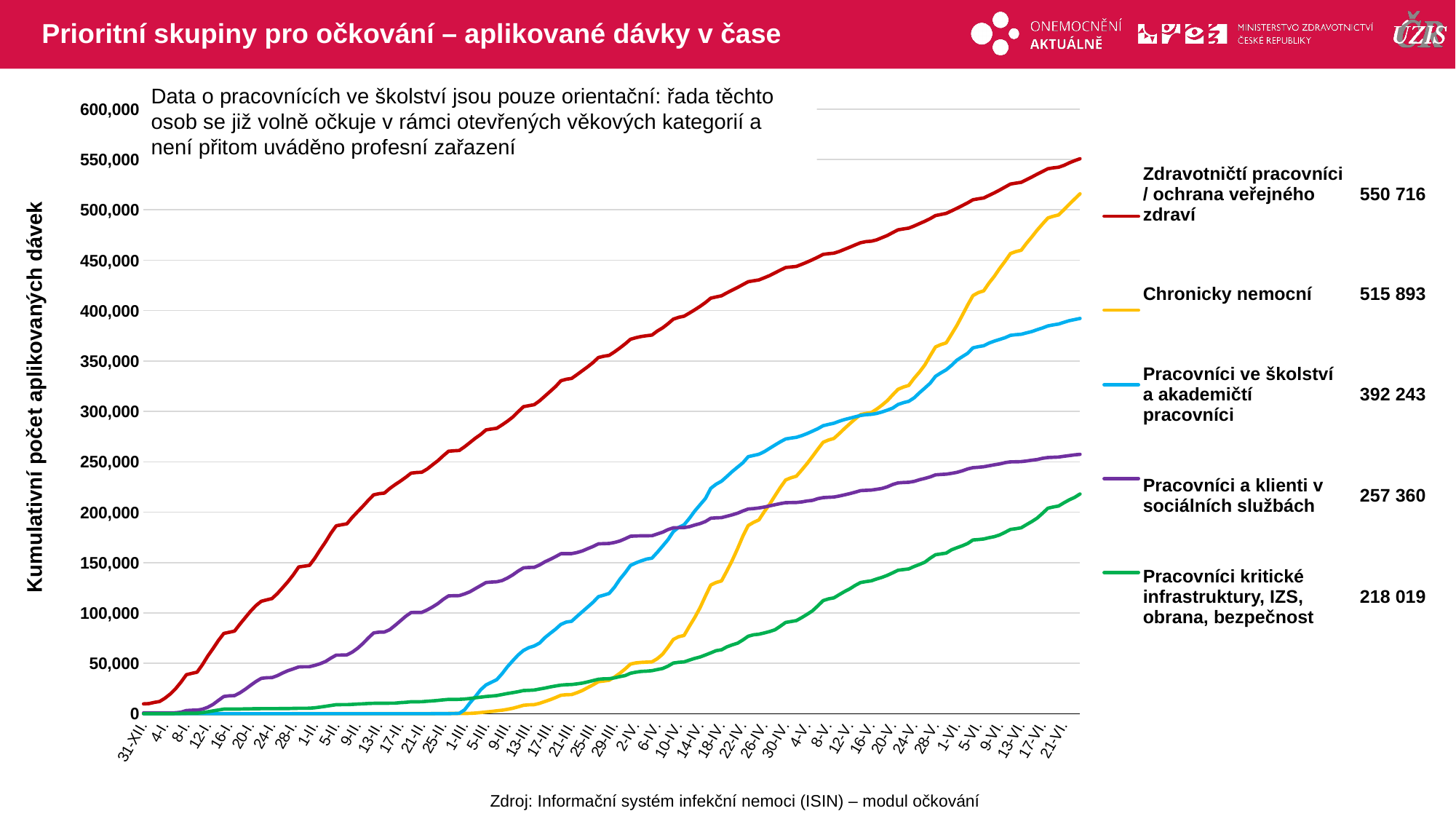

# Prioritní skupiny pro očkování – aplikované dávky v čase
Data o pracovnících ve školství jsou pouze orientační: řada těchto osob se již volně očkuje v rámci otevřených věkových kategorií a není přitom uváděno profesní zařazení

### Chart

| Category | Zdravotničtí pracovníci / ochrana veřejného zdraví | Chronicky nemocní | Pracovníci ve školství a akademičtí pracovníci | Pracovníci a klienti v sociálních službách | Pracovníci kritické infrastruktury, IZS, AČR, bezpečnost |
|---|---|---|---|---|---|
| 31-XII. | 9809.0 | 2.0 | 1.0 | 882.0 | 61.0 |
| 1-I. | 10054.0 | 2.0 | 1.0 | 887.0 | 65.0 |
| 2-I. | 11255.0 | 4.0 | 1.0 | 887.0 | 65.0 |
| 3-I. | 12125.0 | 4.0 | 1.0 | 889.0 | 65.0 |
| 4-I. | 15434.0 | 4.0 | 1.0 | 892.0 | 79.0 |
| 5-I. | 19606.0 | 4.0 | 1.0 | 904.0 | 120.0 |
| 6-I. | 24902.0 | 5.0 | 1.0 | 959.0 | 203.0 |
| 7-I. | 31380.0 | 6.0 | 1.0 | 1574.0 | 357.0 |
| 8-I. | 38728.0 | 6.0 | 2.0 | 3167.0 | 544.0 |
| 9-I. | 40052.0 | 6.0 | 2.0 | 3470.0 | 581.0 |
| 10-I. | 41224.0 | 6.0 | 2.0 | 3548.0 | 588.0 |
| 11-I. | 48598.0 | 7.0 | 2.0 | 4463.0 | 1067.0 |
| 12-I. | 57211.0 | 9.0 | 2.0 | 6406.0 | 1945.0 |
| 13-I. | 64724.0 | 13.0 | 4.0 | 9275.0 | 2855.0 |
| 14-I. | 72729.0 | 16.0 | 6.0 | 13290.0 | 3704.0 |
| 15-I. | 79688.0 | 22.0 | 6.0 | 17134.0 | 4566.0 |
| 16-I. | 80793.0 | 22.0 | 6.0 | 17749.0 | 4567.0 |
| 17-I. | 82013.0 | 22.0 | 6.0 | 17991.0 | 4568.0 |
| 18-I. | 88823.0 | 27.0 | 6.0 | 20717.0 | 4689.0 |
| 19-I. | 95327.0 | 31.0 | 7.0 | 24242.0 | 4804.0 |
| 20-I. | 101702.0 | 33.0 | 7.0 | 28174.0 | 4887.0 |
| 21-I. | 107316.0 | 39.0 | 8.0 | 31968.0 | 5008.0 |
| 22-I. | 111579.0 | 41.0 | 8.0 | 35098.0 | 5045.0 |
| 23-I. | 112966.0 | 41.0 | 8.0 | 35711.0 | 5048.0 |
| 24-I. | 114233.0 | 42.0 | 8.0 | 35837.0 | 5052.0 |
| 25-I. | 119160.0 | 42.0 | 8.0 | 37751.0 | 5079.0 |
| 26-I. | 125086.0 | 42.0 | 8.0 | 40402.0 | 5127.0 |
| 27-I. | 131154.0 | 42.0 | 8.0 | 42777.0 | 5176.0 |
| 28-I. | 137992.0 | 43.0 | 8.0 | 44570.0 | 5293.0 |
| 29-I. | 145653.0 | 44.0 | 9.0 | 46414.0 | 5447.0 |
| 30-I. | 146417.0 | 44.0 | 9.0 | 46593.0 | 5448.0 |
| 31-I. | 147173.0 | 44.0 | 9.0 | 46656.0 | 5469.0 |
| 1-II. | 154293.0 | 45.0 | 9.0 | 47946.0 | 5903.0 |
| 2-II. | 162544.0 | 46.0 | 12.0 | 49615.0 | 6584.0 |
| 3-II. | 170394.0 | 47.0 | 13.0 | 51807.0 | 7361.0 |
| 4-II. | 178993.0 | 48.0 | 13.0 | 55167.0 | 8175.0 |
| 5-II. | 186467.0 | 50.0 | 13.0 | 58143.0 | 8994.0 |
| 6-II. | 187487.0 | 50.0 | 13.0 | 58185.0 | 9008.0 |
| 7-II. | 188433.0 | 50.0 | 13.0 | 58363.0 | 9012.0 |
| 8-II. | 194778.0 | 54.0 | 13.0 | 61114.0 | 9276.0 |
| 9-II. | 200412.0 | 57.0 | 15.0 | 64935.0 | 9605.0 |
| 10-II. | 205942.0 | 59.0 | 16.0 | 69740.0 | 9812.0 |
| 11-II. | 211767.0 | 70.0 | 17.0 | 75180.0 | 10171.0 |
| 12-II. | 217194.0 | 75.0 | 19.0 | 80211.0 | 10357.0 |
| 13-II. | 218353.0 | 80.0 | 21.0 | 80923.0 | 10369.0 |
| 14-II. | 218884.0 | 82.0 | 21.0 | 81055.0 | 10371.0 |
| 15-II. | 223461.0 | 85.0 | 21.0 | 83370.0 | 10472.0 |
| 16-II. | 227303.0 | 90.0 | 22.0 | 87636.0 | 10534.0 |
| 17-II. | 230784.0 | 100.0 | 23.0 | 92158.0 | 11028.0 |
| 18-II. | 234580.0 | 111.0 | 26.0 | 96733.0 | 11317.0 |
| 19-II. | 238714.0 | 130.0 | 32.0 | 100386.0 | 11885.0 |
| 20-II. | 239339.0 | 133.0 | 35.0 | 100548.0 | 11893.0 |
| 21-II. | 239640.0 | 133.0 | 35.0 | 100552.0 | 11913.0 |
| 22-II. | 242759.0 | 157.0 | 37.0 | 103009.0 | 12407.0 |
| 23-II. | 246986.0 | 165.0 | 43.0 | 105947.0 | 12724.0 |
| 24-II. | 251059.0 | 181.0 | 52.0 | 109263.0 | 13219.0 |
| 25-II. | 255956.0 | 203.0 | 100.0 | 113498.0 | 13765.0 |
| 26-II. | 260453.0 | 250.0 | 158.0 | 116928.0 | 14220.0 |
| 27-II. | 260909.0 | 256.0 | 198.0 | 117093.0 | 14244.0 |
| 28-II. | 261221.0 | 257.0 | 395.0 | 117198.0 | 14263.0 |
| 1-III. | 264924.0 | 302.0 | 3919.0 | 118905.0 | 14603.0 |
| 2-III. | 269107.0 | 375.0 | 10815.0 | 121029.0 | 15117.0 |
| 3-III. | 273417.0 | 678.0 | 16956.0 | 124167.0 | 15832.0 |
| 4-III. | 277131.0 | 1178.0 | 23784.0 | 127145.0 | 16435.0 |
| 5-III. | 281665.0 | 1726.0 | 28592.0 | 130226.0 | 17080.0 |
| 6-III. | 282532.0 | 2249.0 | 31212.0 | 130647.0 | 17490.0 |
| 7-III. | 283264.0 | 2904.0 | 33804.0 | 130947.0 | 18009.0 |
| 8-III. | 286626.0 | 3490.0 | 39682.0 | 132138.0 | 19063.0 |
| 9-III. | 290307.0 | 4381.0 | 46626.0 | 134656.0 | 20090.0 |
| 10-III. | 294437.0 | 5433.0 | 52600.0 | 137796.0 | 20931.0 |
| 11-III. | 299668.0 | 6835.0 | 58292.0 | 141569.0 | 21875.0 |
| 12-III. | 304708.0 | 8377.0 | 62790.0 | 144732.0 | 23013.0 |
| 13-III. | 305696.0 | 8836.0 | 65545.0 | 145158.0 | 23218.0 |
| 14-III. | 306692.0 | 9004.0 | 67251.0 | 145267.0 | 23536.0 |
| 15-III. | 310457.0 | 10312.0 | 70091.0 | 147621.0 | 24512.0 |
| 16-III. | 315148.0 | 12152.0 | 75502.0 | 150729.0 | 25440.0 |
| 17-III. | 319917.0 | 13924.0 | 79786.0 | 153216.0 | 26595.0 |
| 18-III. | 324690.0 | 16049.0 | 83908.0 | 155876.0 | 27528.0 |
| 19-III. | 330435.0 | 18315.0 | 88667.0 | 158806.0 | 28395.0 |
| 20-III. | 331932.0 | 18889.0 | 90981.0 | 158863.0 | 28797.0 |
| 21-III. | 332754.0 | 19014.0 | 91717.0 | 158879.0 | 28964.0 |
| 22-III. | 336492.0 | 20897.0 | 96623.0 | 159927.0 | 29631.0 |
| 23-III. | 340420.0 | 23061.0 | 101289.0 | 161515.0 | 30384.0 |
| 24-III. | 344286.0 | 25893.0 | 105900.0 | 163771.0 | 31584.0 |
| 25-III. | 348531.0 | 28707.0 | 110607.0 | 165952.0 | 32917.0 |
| 26-III. | 353449.0 | 31788.0 | 116144.0 | 168554.0 | 34205.0 |
| 27-III. | 354750.0 | 32439.0 | 117675.0 | 168771.0 | 34663.0 |
| 28-III. | 355597.0 | 33221.0 | 119318.0 | 168938.0 | 34751.0 |
| 29-III. | 359040.0 | 36356.0 | 125516.0 | 169907.0 | 35617.0 |
| 30-III. | 362906.0 | 40113.0 | 133378.0 | 171378.0 | 36838.0 |
| 31-III. | 367013.0 | 44484.0 | 139941.0 | 173615.0 | 37852.0 |
| 1-IV. | 371588.0 | 49304.0 | 147163.0 | 176102.0 | 40150.0 |
| 2-IV. | 373141.0 | 50426.0 | 149645.0 | 176378.0 | 41211.0 |
| 3-IV. | 374323.0 | 50968.0 | 151651.0 | 176527.0 | 42012.0 |
| 4-IV. | 375082.0 | 51207.0 | 153452.0 | 176573.0 | 42261.0 |
| 5-IV. | 375754.0 | 51470.0 | 154372.0 | 176605.0 | 42731.0 |
| 6-IV. | 379714.0 | 54576.0 | 160127.0 | 178353.0 | 43819.0 |
| 7-IV. | 382893.0 | 59125.0 | 166386.0 | 180099.0 | 44914.0 |
| 8-IV. | 386995.0 | 66089.0 | 172692.0 | 182691.0 | 47193.0 |
| 9-IV. | 391567.0 | 73719.0 | 180724.0 | 184454.0 | 50299.0 |
| 10-IV. | 393351.0 | 76413.0 | 184956.0 | 184576.0 | 51033.0 |
| 11-IV. | 394459.0 | 77673.0 | 187411.0 | 184687.0 | 51404.0 |
| 12-IV. | 397581.0 | 86785.0 | 193869.0 | 185584.0 | 53233.0 |
| 13-IV. | 400820.0 | 95500.0 | 201096.0 | 187256.0 | 54910.0 |
| 14-IV. | 404211.0 | 105226.0 | 207321.0 | 188640.0 | 56285.0 |
| 15-IV. | 408012.0 | 116783.0 | 213605.0 | 190748.0 | 58284.0 |
| 16-IV. | 412375.0 | 127727.0 | 223679.0 | 193990.0 | 60361.0 |
| 17-IV. | 413588.0 | 130236.0 | 227743.0 | 194354.0 | 62609.0 |
| 18-IV. | 414711.0 | 131750.0 | 230690.0 | 194588.0 | 63444.0 |
| 19-IV. | 417609.0 | 141631.0 | 235416.0 | 195952.0 | 66339.0 |
| 20-IV. | 420325.0 | 152129.0 | 240321.0 | 197329.0 | 68295.0 |
| 21-IV. | 422945.0 | 163739.0 | 244664.0 | 198980.0 | 69984.0 |
| 22-IV. | 425843.0 | 176286.0 | 249025.0 | 201201.0 | 73206.0 |
| 23-IV. | 428661.0 | 186710.0 | 255081.0 | 203147.0 | 76879.0 |
| 24-IV. | 429621.0 | 189863.0 | 256270.0 | 203535.0 | 78352.0 |
| 25-IV. | 430480.0 | 192316.0 | 257450.0 | 204189.0 | 78877.0 |
| 26-IV. | 432597.0 | 200483.0 | 260003.0 | 205056.0 | 80182.0 |
| 27-IV. | 434779.0 | 207851.0 | 263293.0 | 206240.0 | 81537.0 |
| 28-IV. | 437508.0 | 216233.0 | 266626.0 | 207356.0 | 83271.0 |
| 29-IV. | 440176.0 | 224432.0 | 269762.0 | 208461.0 | 86843.0 |
| 30-IV. | 442796.0 | 231949.0 | 272623.0 | 209400.0 | 90634.0 |
| 1-V. | 443292.0 | 234131.0 | 273518.0 | 209494.0 | 91478.0 |
| 2-V. | 443864.0 | 235700.0 | 274310.0 | 209608.0 | 92396.0 |
| 3-V. | 445931.0 | 241851.0 | 275967.0 | 210153.0 | 95399.0 |
| 4-V. | 448127.0 | 248208.0 | 278021.0 | 211089.0 | 98586.0 |
| 5-V. | 450526.0 | 255214.0 | 280413.0 | 211670.0 | 102118.0 |
| 6-V. | 453024.0 | 262414.0 | 282819.0 | 213378.0 | 107020.0 |
| 7-V. | 455797.0 | 269346.0 | 285821.0 | 214414.0 | 112240.0 |
| 8-V. | 456477.0 | 271572.0 | 287092.0 | 214771.0 | 113953.0 |
| 9-V. | 456990.0 | 273105.0 | 288259.0 | 215010.0 | 114951.0 |
| 10-V. | 458650.0 | 277920.0 | 290243.0 | 216000.0 | 118157.0 |
| 11-V. | 460832.0 | 283052.0 | 291964.0 | 217186.0 | 121245.0 |
| 12-V. | 462974.0 | 287856.0 | 293297.0 | 218426.0 | 123973.0 |
| 13-V. | 465244.0 | 292570.0 | 294637.0 | 219812.0 | 127351.0 |
| 14-V. | 467372.0 | 296826.0 | 295967.0 | 221372.0 | 130170.0 |
| 15-V. | 468476.0 | 298023.0 | 296749.0 | 221674.0 | 131107.0 |
| 16-V. | 468878.0 | 298890.0 | 297115.0 | 221905.0 | 131851.0 |
| 17-V. | 470220.0 | 302258.0 | 297956.0 | 222674.0 | 133707.0 |
| 18-V. | 472400.0 | 306253.0 | 299467.0 | 223523.0 | 135312.0 |
| 19-V. | 474572.0 | 310698.0 | 301262.0 | 225166.0 | 137346.0 |
| 20-V. | 477421.0 | 316459.0 | 303303.0 | 227455.0 | 139806.0 |
| 21-V. | 480145.0 | 321905.0 | 306898.0 | 229030.0 | 142373.0 |
| 22-V. | 481070.0 | 324197.0 | 308669.0 | 229426.0 | 143034.0 |
| 23-V. | 481870.0 | 325772.0 | 309996.0 | 229640.0 | 143686.0 |
| 24-V. | 483975.0 | 332887.0 | 313469.0 | 230514.0 | 146094.0 |
| 25-V. | 486353.0 | 339015.0 | 318485.0 | 232143.0 | 148099.0 |
| 26-V. | 488643.0 | 346053.0 | 323120.0 | 233492.0 | 150335.0 |
| 27-V. | 491267.0 | 355170.0 | 327942.0 | 234978.0 | 154299.0 |
| 28-V. | 494325.0 | 363975.0 | 334835.0 | 236999.0 | 157754.0 |
| 29-V. | 495389.0 | 366288.0 | 338259.0 | 237387.0 | 158579.0 |
| 30-V. | 496483.0 | 368024.0 | 341259.0 | 237705.0 | 159397.0 |
| 31-V. | 498974.0 | 376649.0 | 345748.0 | 238502.0 | 162673.0 |
| 1-VI. | 501528.0 | 385393.0 | 350880.0 | 239489.0 | 164736.0 |
| 2-VI. | 504199.0 | 395353.0 | 354327.0 | 240971.0 | 166646.0 |
| 3-VI. | 506944.0 | 405467.0 | 357633.0 | 242856.0 | 168891.0 |
| 4-VI. | 510014.0 | 414956.0 | 363053.0 | 244153.0 | 172417.0 |
| 5-VI. | 510935.0 | 417894.0 | 364264.0 | 244527.0 | 172813.0 |
| 6-VI. | 511757.0 | 419624.0 | 365148.0 | 245031.0 | 173378.0 |
| 7-VI. | 514333.0 | 427331.0 | 367803.0 | 246014.0 | 174654.0 |
| 8-VI. | 516885.0 | 434117.0 | 369744.0 | 247018.0 | 175705.0 |
| 9-VI. | 519676.0 | 441887.0 | 371409.0 | 247870.0 | 177415.0 |
| 10-VI. | 522629.0 | 449005.0 | 373141.0 | 249119.0 | 180015.0 |
| 11-VI. | 525596.0 | 456631.0 | 375467.0 | 249892.0 | 182865.0 |
| 12-VI. | 526502.0 | 458568.0 | 376118.0 | 250000.0 | 183572.0 |
| 13-VI. | 527293.0 | 459867.0 | 376534.0 | 250155.0 | 184449.0 |
| 14-VI. | 529901.0 | 466767.0 | 377920.0 | 250774.0 | 187635.0 |
| 15-VI. | 532597.0 | 473195.0 | 379218.0 | 251554.0 | 190703.0 |
| 16-VI. | 535385.0 | 479920.0 | 381122.0 | 252203.0 | 194126.0 |
| 17-VI. | 538105.0 | 486013.0 | 382832.0 | 253434.0 | 198878.0 |
| 18-VI. | 540789.0 | 491893.0 | 384802.0 | 254210.0 | 203938.0 |
| 19-VI. | 541680.0 | 493649.0 | 385838.0 | 254465.0 | 205150.0 |
| 20-VI. | 542258.0 | 494959.0 | 386709.0 | 254690.0 | 206104.0 |
| 21-VI. | 544078.0 | 500113.0 | 388420.0 | 255437.0 | 209276.0 |
| 22-VI. | 546606.0 | 505581.0 | 390013.0 | 256128.0 | 212221.0 |
| 23-VI. | 548798.0 | 510746.0 | 391153.0 | 256852.0 | 214653.0 |
| 24-VI. | 550716.0 | 515893.0 | 392243.0 | 257360.0 | 218019.0 |
| Zdravotničtí pracovníci / ochrana veřejného zdraví | 550 716 |
| --- | --- |
| Chronicky nemocní | 515 893 |
| Pracovníci ve školství a akademičtí pracovníci | 392 243 |
| Pracovníci a klienti v sociálních službách | 257 360 |
| Pracovníci kritické infrastruktury, IZS, obrana, bezpečnost | 218 019 |
Kumulativní počet aplikovaných dávek
Zdroj: Informační systém infekční nemoci (ISIN) – modul očkování